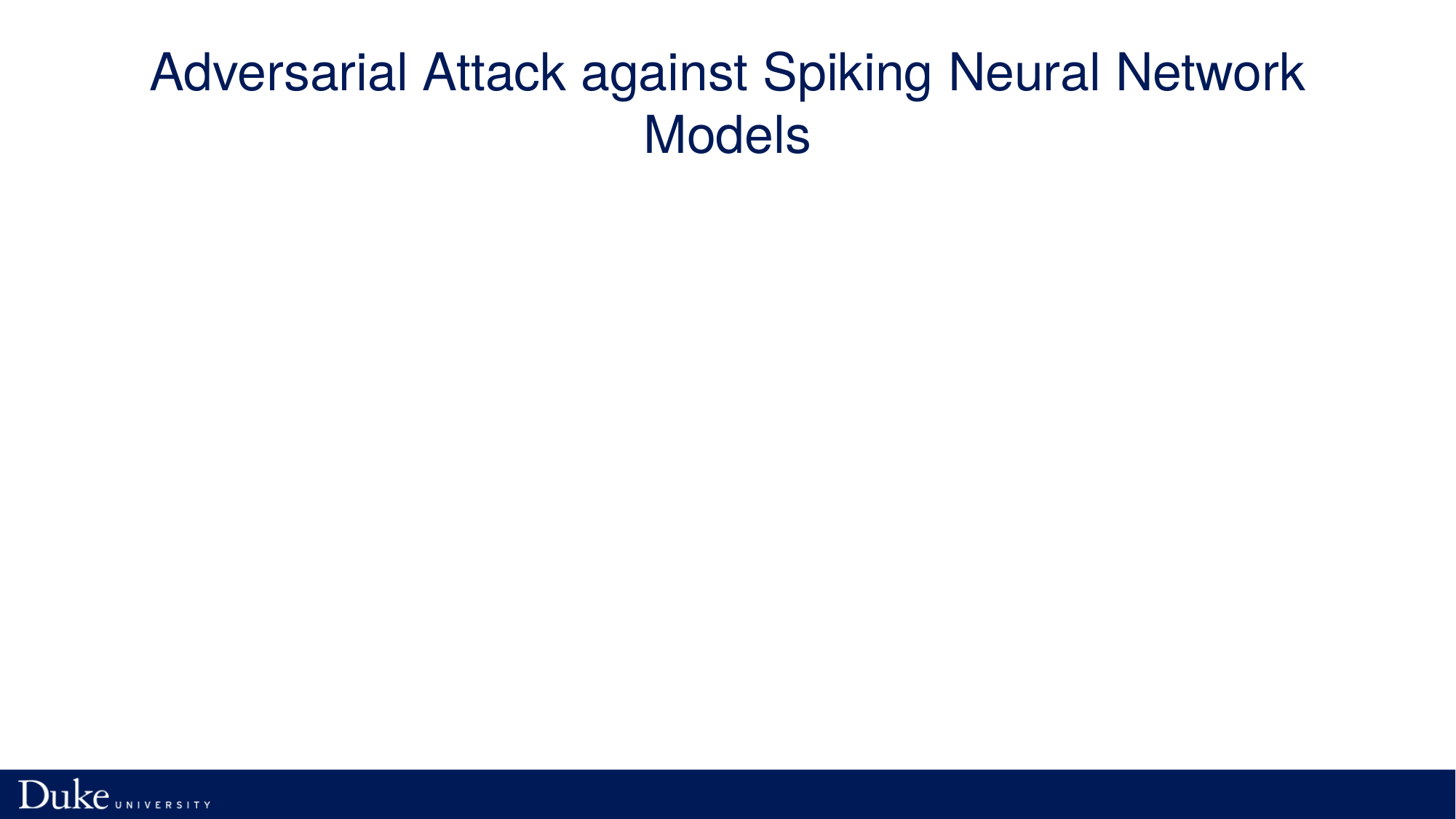

# Adversarial Attack against Spiking Neural Network Models